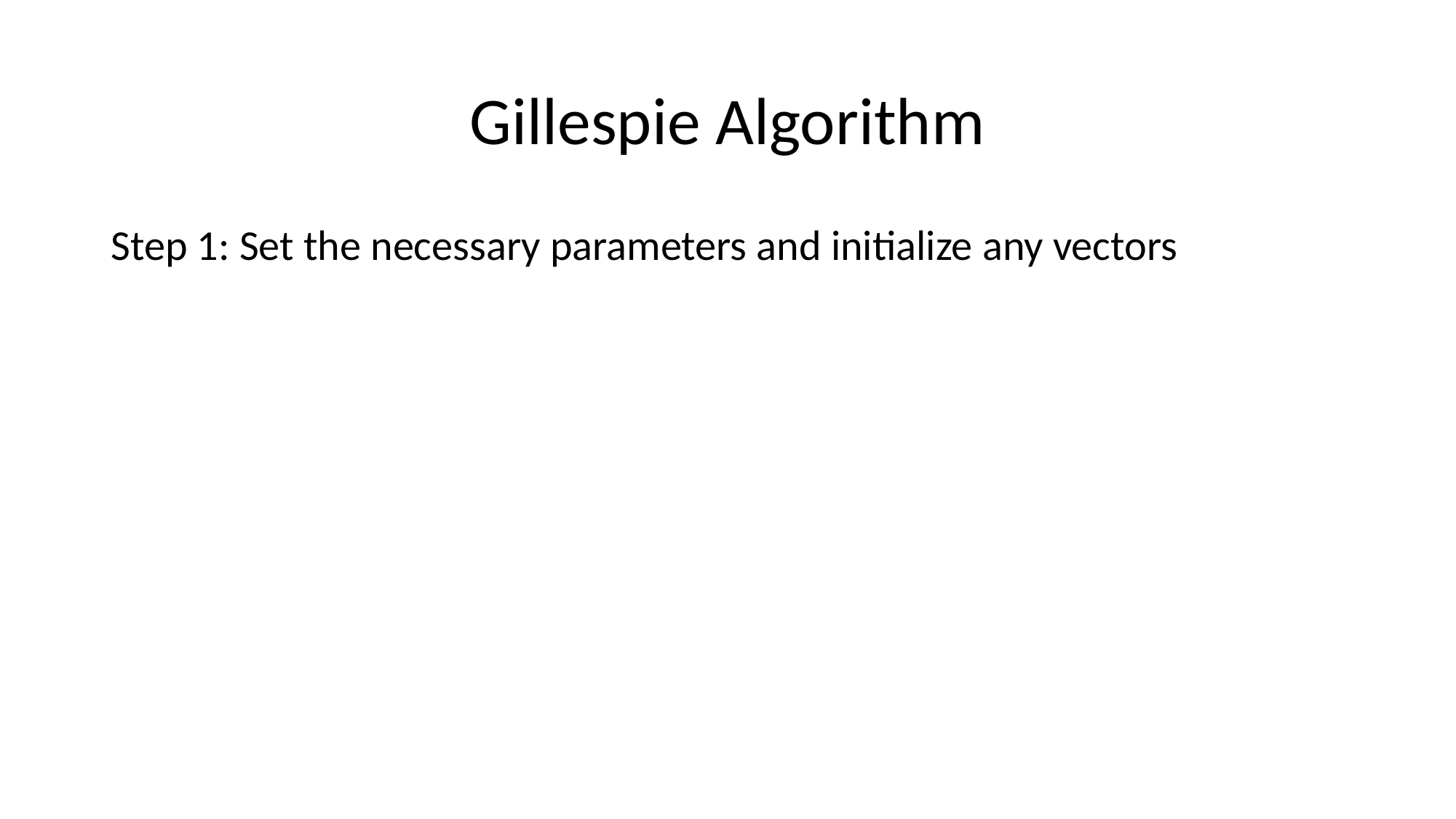

# Gillespie Algorithm
Step 1: Set the necessary parameters and initialize any vectors